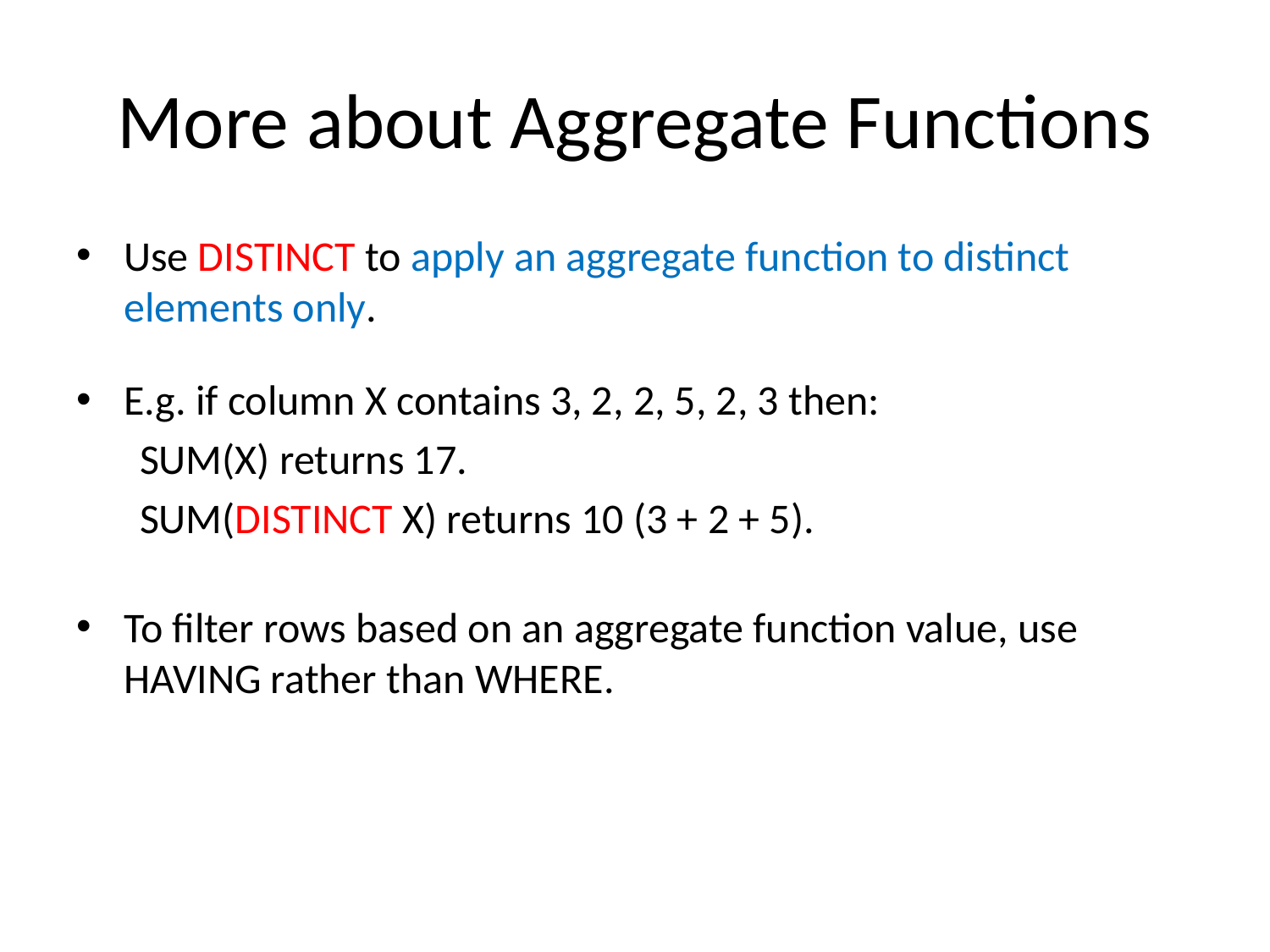

# More about Aggregate Functions
Use DISTINCT to apply an aggregate function to distinct elements only.

E.g. if column X contains 3, 2, 2, 5, 2, 3 then:
SUM(X) returns 17.
SUM(DISTINCT X) returns 10 (3 + 2 + 5).

To filter rows based on an aggregate function value, use HAVING rather than WHERE.